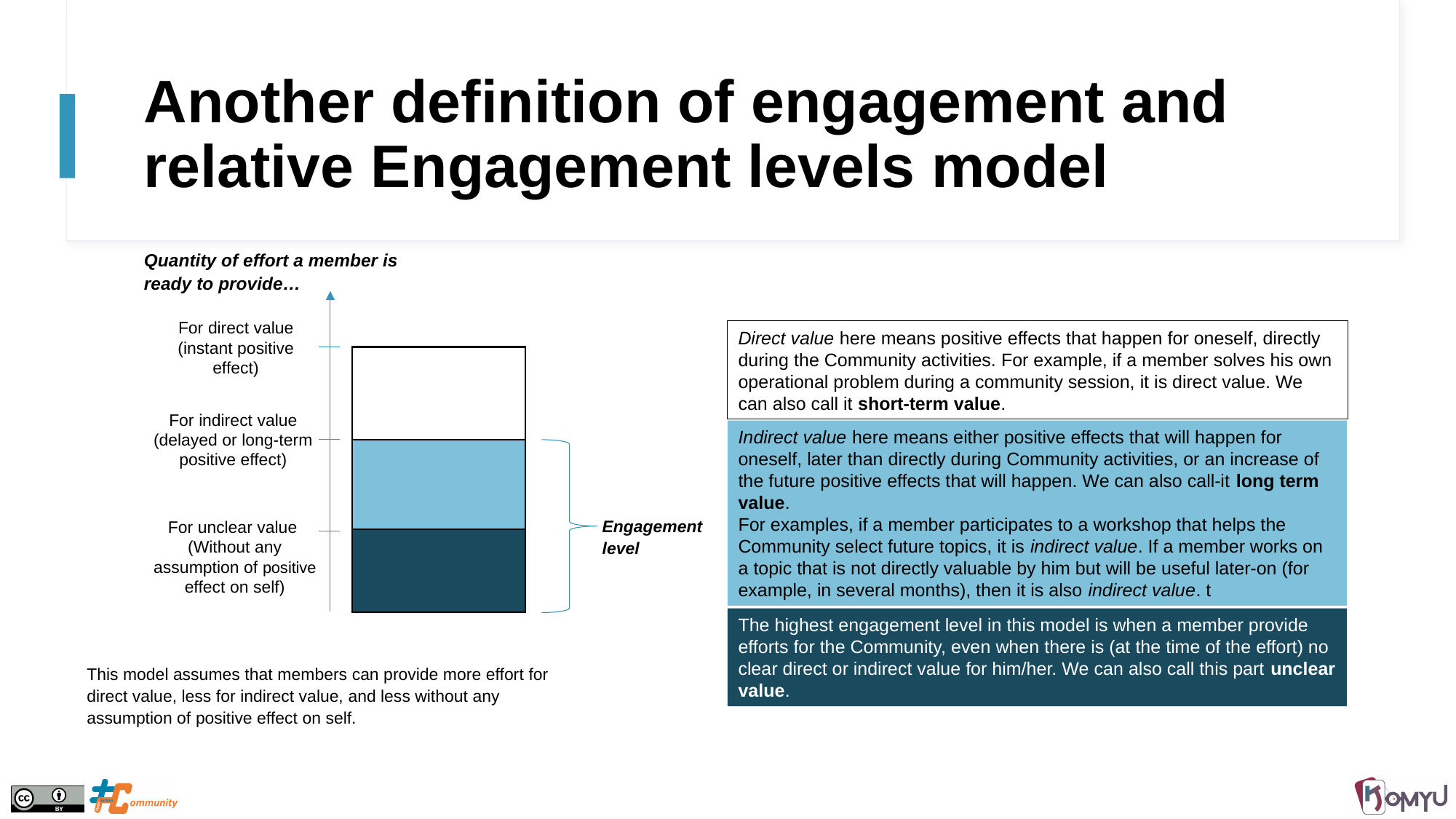

# Another definition of engagement and relative Engagement levels model
Quantity of effort a member is ready to provide…
For direct value (instant positive effect)
Direct value here means positive effects that happen for oneself, directly during the Community activities. For example, if a member solves his own operational problem during a community session, it is direct value. We can also call it short-term value.

For indirect value (delayed or long-term positive effect)
Indirect value here means either positive effects that will happen for oneself, later than directly during Community activities, or an increase of the future positive effects that will happen. We can also call-it long term value.
For examples, if a member participates to a workshop that helps the Community select future topics, it is indirect value. If a member works on a topic that is not directly valuable by him but will be useful later-on (for example, in several months), then it is also indirect value. t

Engagement level
For unclear value
(Without any assumption of positive effect on self)

The highest engagement level in this model is when a member provide efforts for the Community, even when there is (at the time of the effort) no clear direct or indirect value for him/her. We can also call this part unclear value.
This model assumes that members can provide more effort for direct value, less for indirect value, and less without any assumption of positive effect on self.